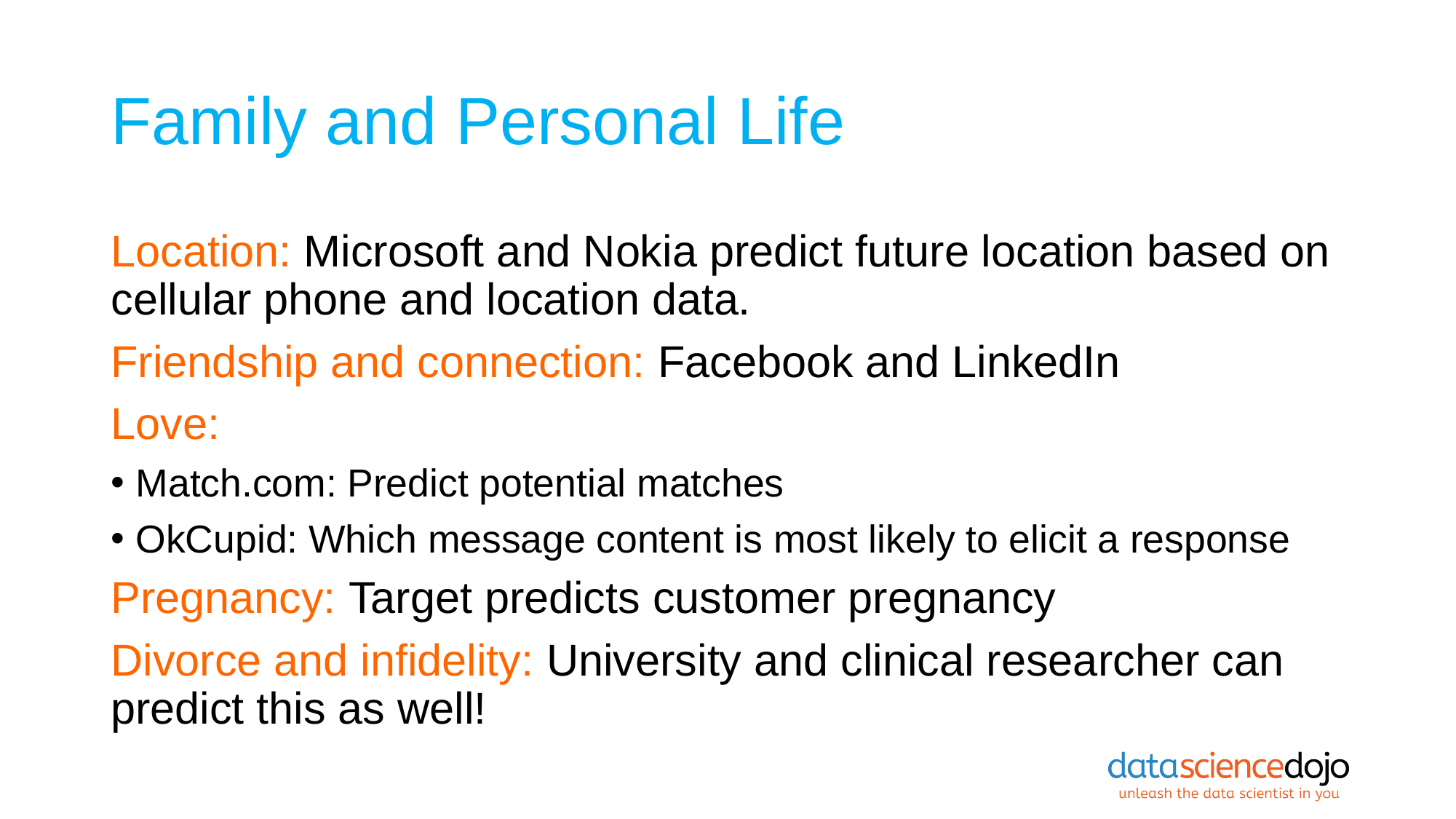

# Family and Personal Life
Location: Microsoft and Nokia predict future location based on cellular phone and location data.
Friendship and connection: Facebook and LinkedIn
Love:
Match.com: Predict potential matches
OkCupid: Which message content is most likely to elicit a response
Pregnancy: Target predicts customer pregnancy
Divorce and infidelity: University and clinical researcher can predict this as well!